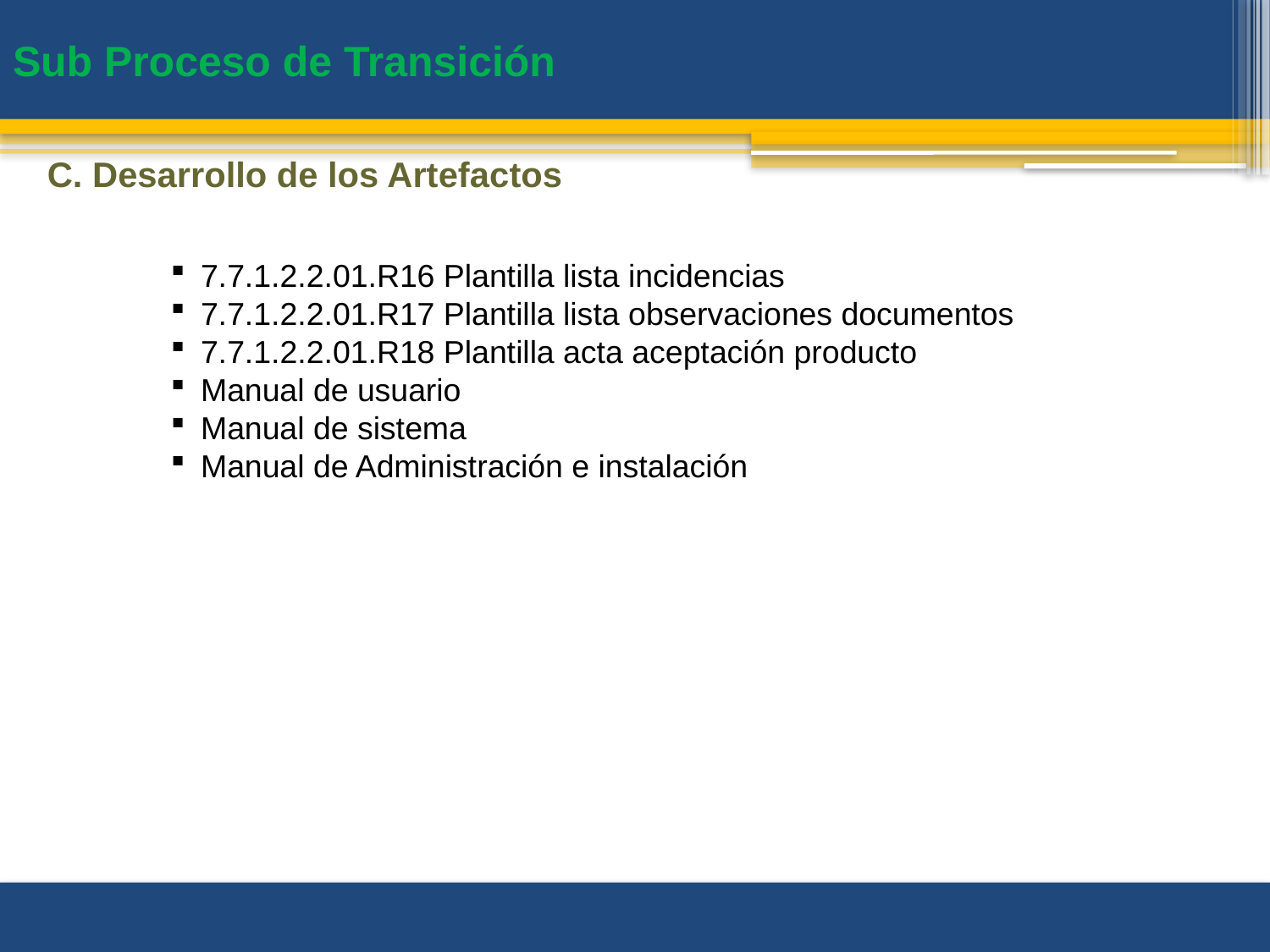

# Sub Proceso de Transición
C. Desarrollo de los Artefactos
7.7.1.2.2.01.R16 Plantilla lista incidencias
7.7.1.2.2.01.R17 Plantilla lista observaciones documentos
7.7.1.2.2.01.R18 Plantilla acta aceptación producto
Manual de usuario
Manual de sistema
Manual de Administración e instalación